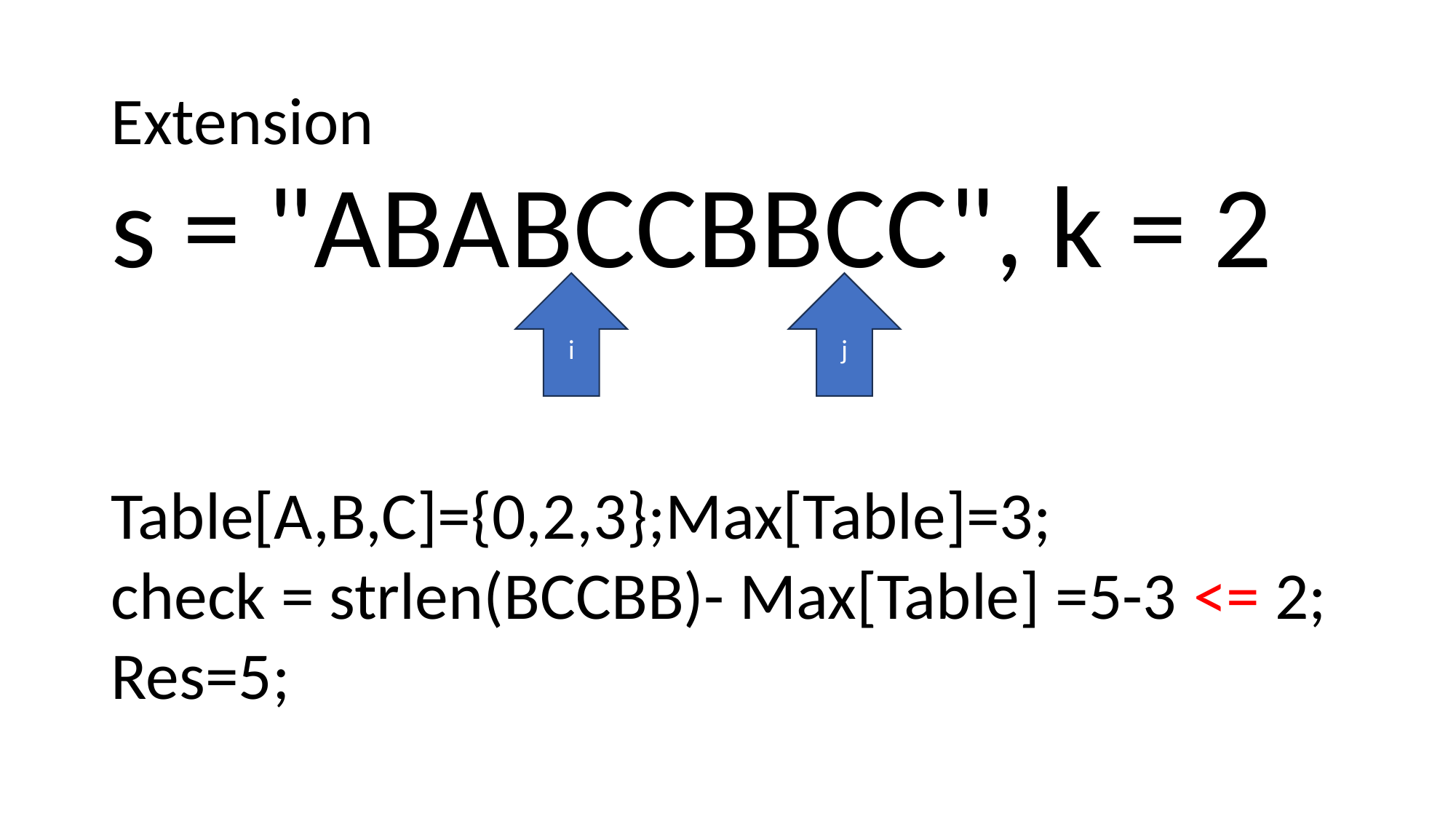

# Extension
s = "ABABCCBBCC", k = 2
i
j
Table[A,B,C]={0,2,3};Max[Table]=3;
check = strlen(BCCBB)- Max[Table] =5-3 <= 2;
Res=5;